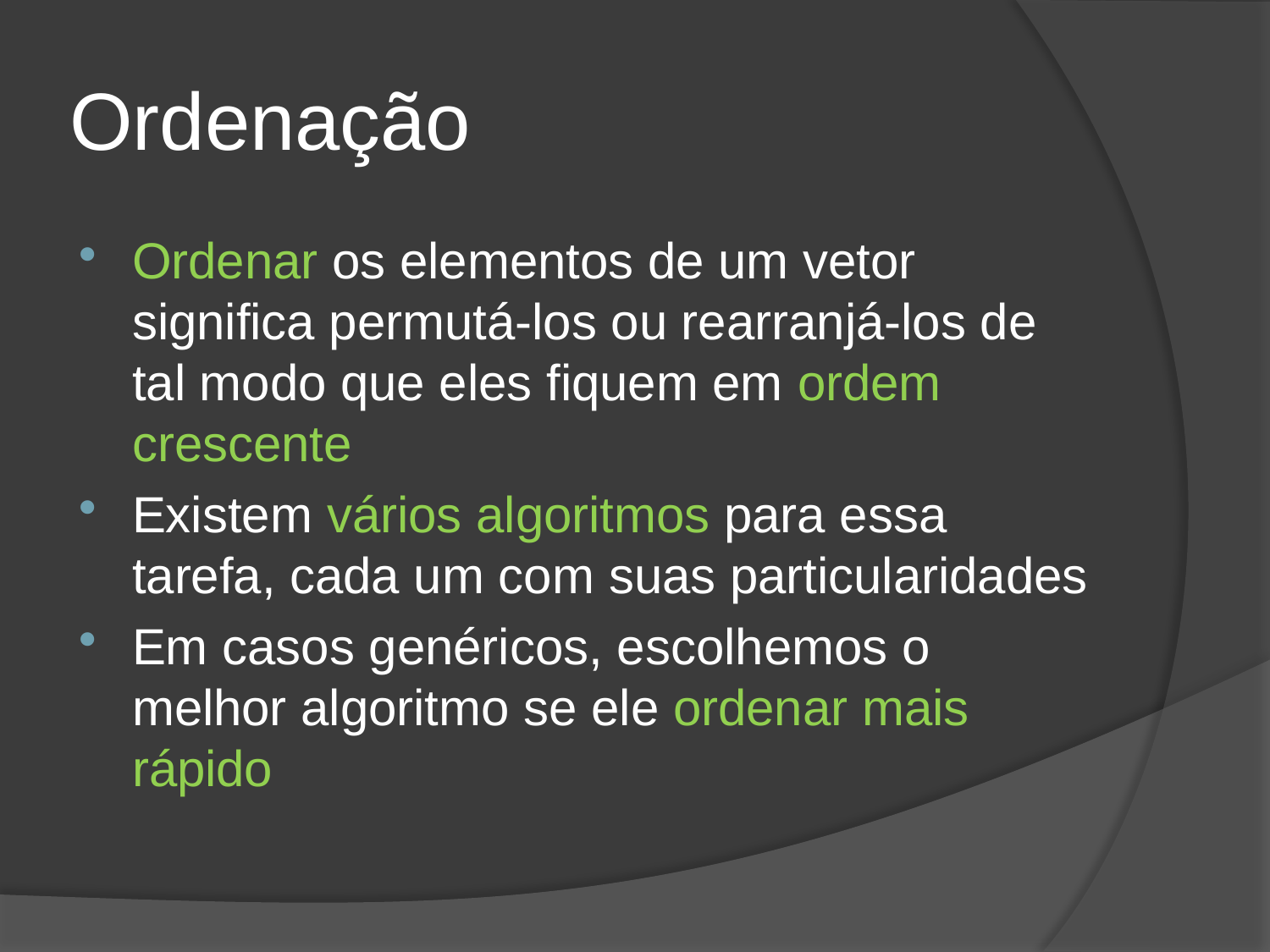

# Ordenação
Ordenar os elementos de um vetor significa permutá-los ou rearranjá-los de tal modo que eles fiquem em ordem crescente
Existem vários algoritmos para essa tarefa, cada um com suas particularidades
Em casos genéricos, escolhemos o melhor algoritmo se ele ordenar mais rápido